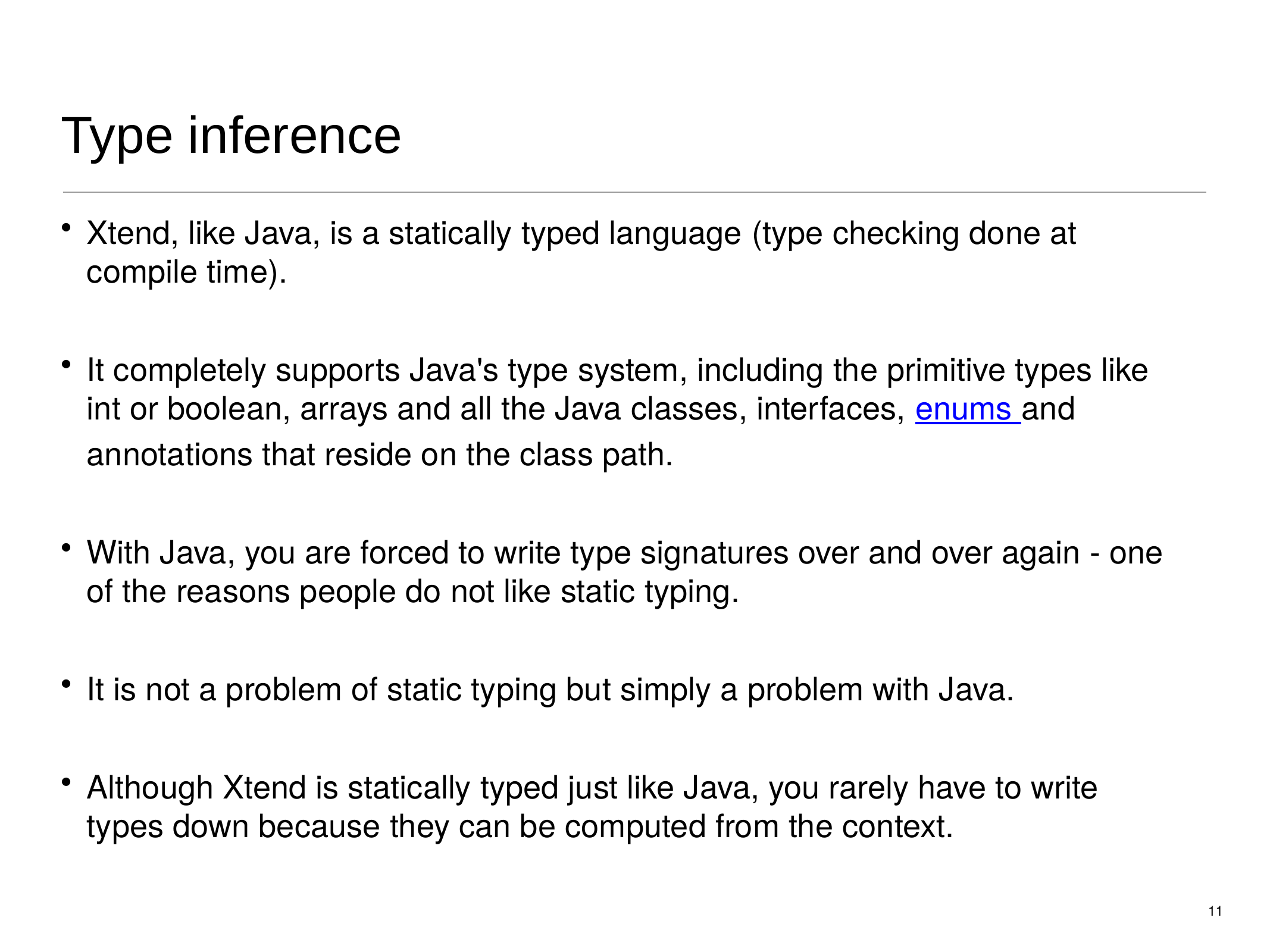

# Type inference
Xtend, like Java, is a statically typed language (type checking done at compile time).
It completely supports Java's type system, including the primitive types like int or boolean, arrays and all the Java classes, interfaces, enums and annotations that reside on the class path.
With Java, you are forced to write type signatures over and over again - one of the reasons people do not like static typing.
It is not a problem of static typing but simply a problem with Java.
Although Xtend is statically typed just like Java, you rarely have to write types down because they can be computed from the context.
11